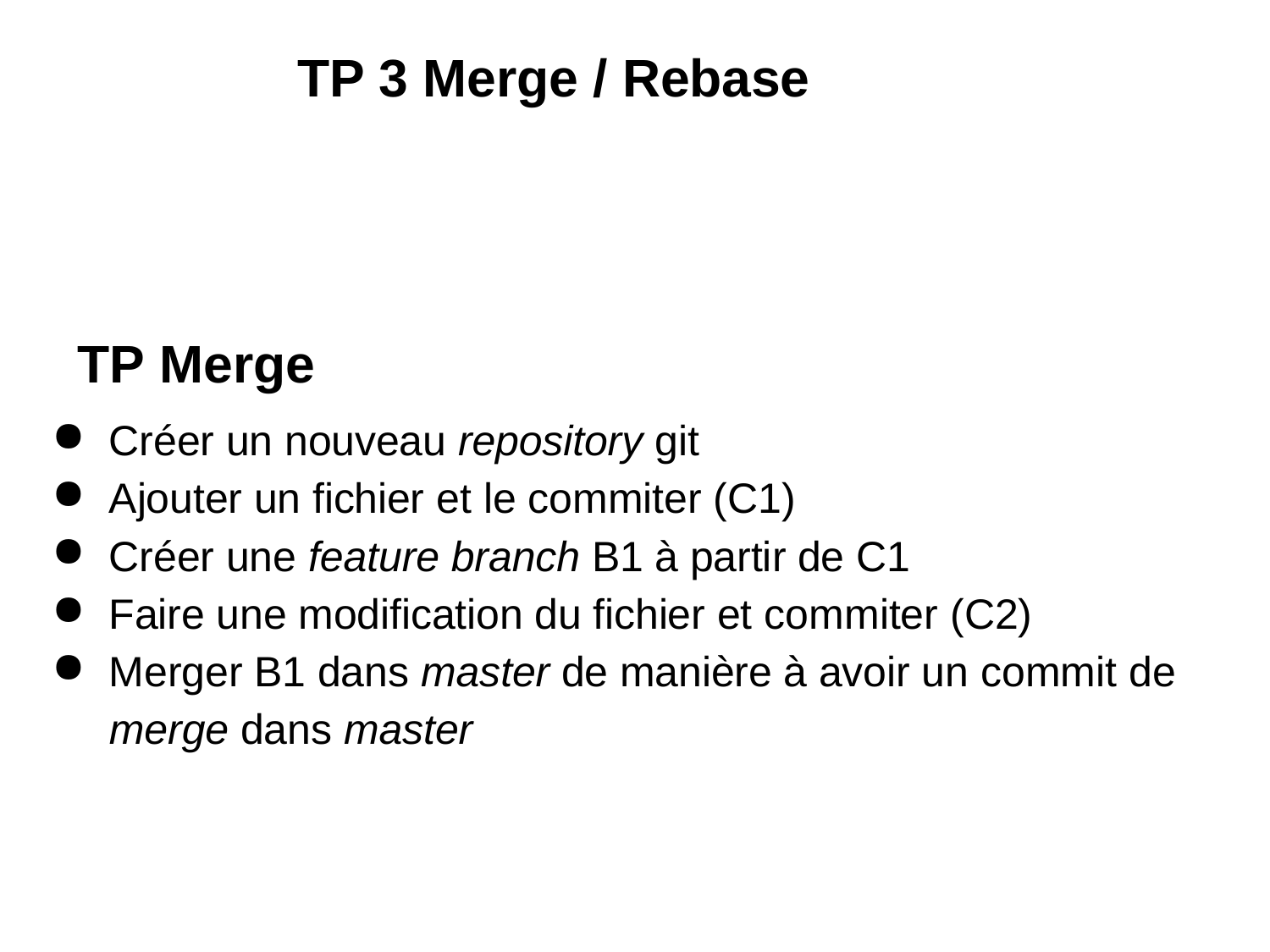

# TP 3 Merge / Rebase
TP Merge
Créer un nouveau repository git
Ajouter un fichier et le commiter (C1)
Créer une feature branch B1 à partir de C1
Faire une modification du fichier et commiter (C2)
Merger B1 dans master de manière à avoir un commit de
merge dans master